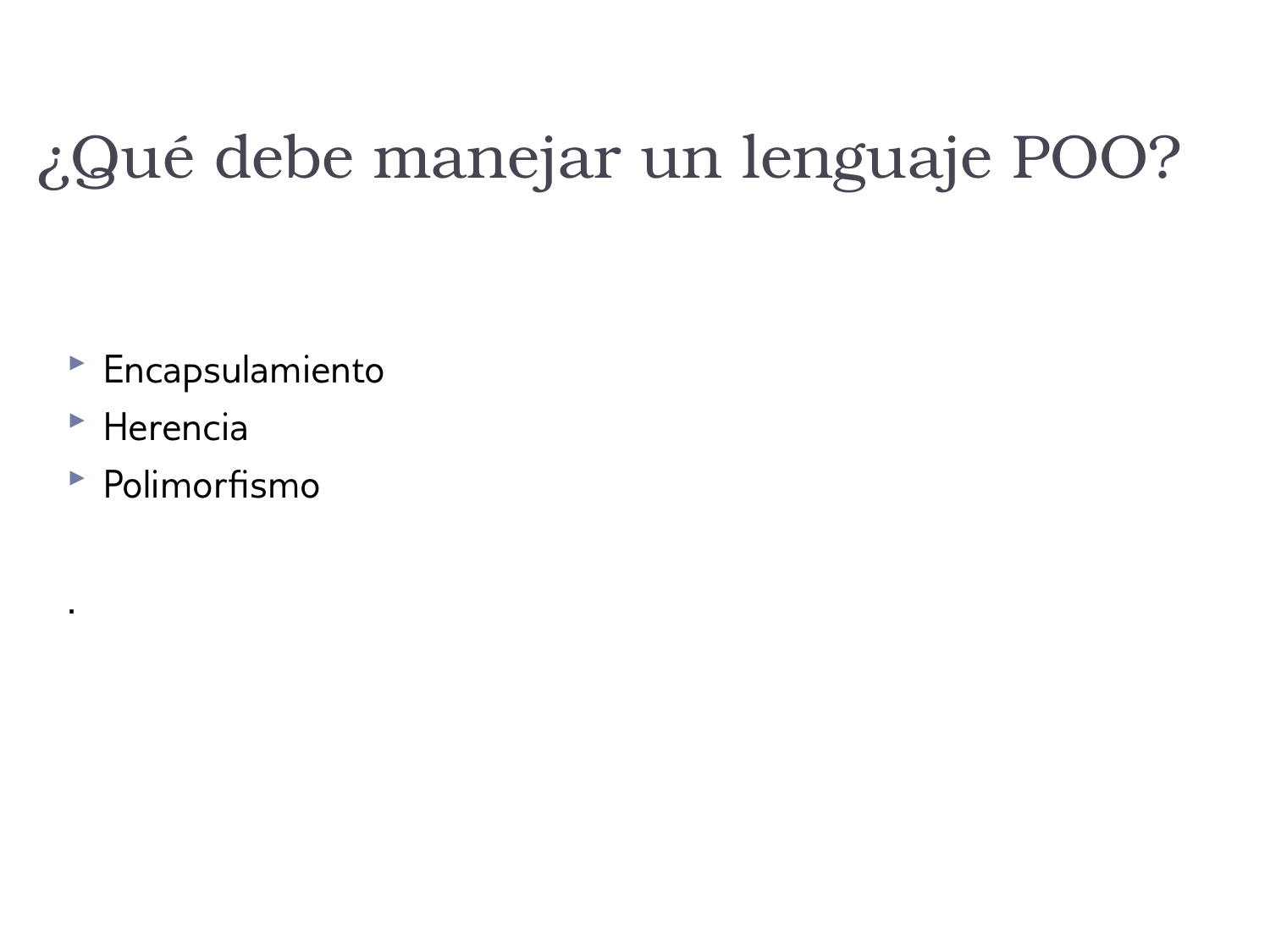

# ¿Qué debe manejar un lenguaje POO?
Encapsulamiento
Herencia
Polimorfismo

.